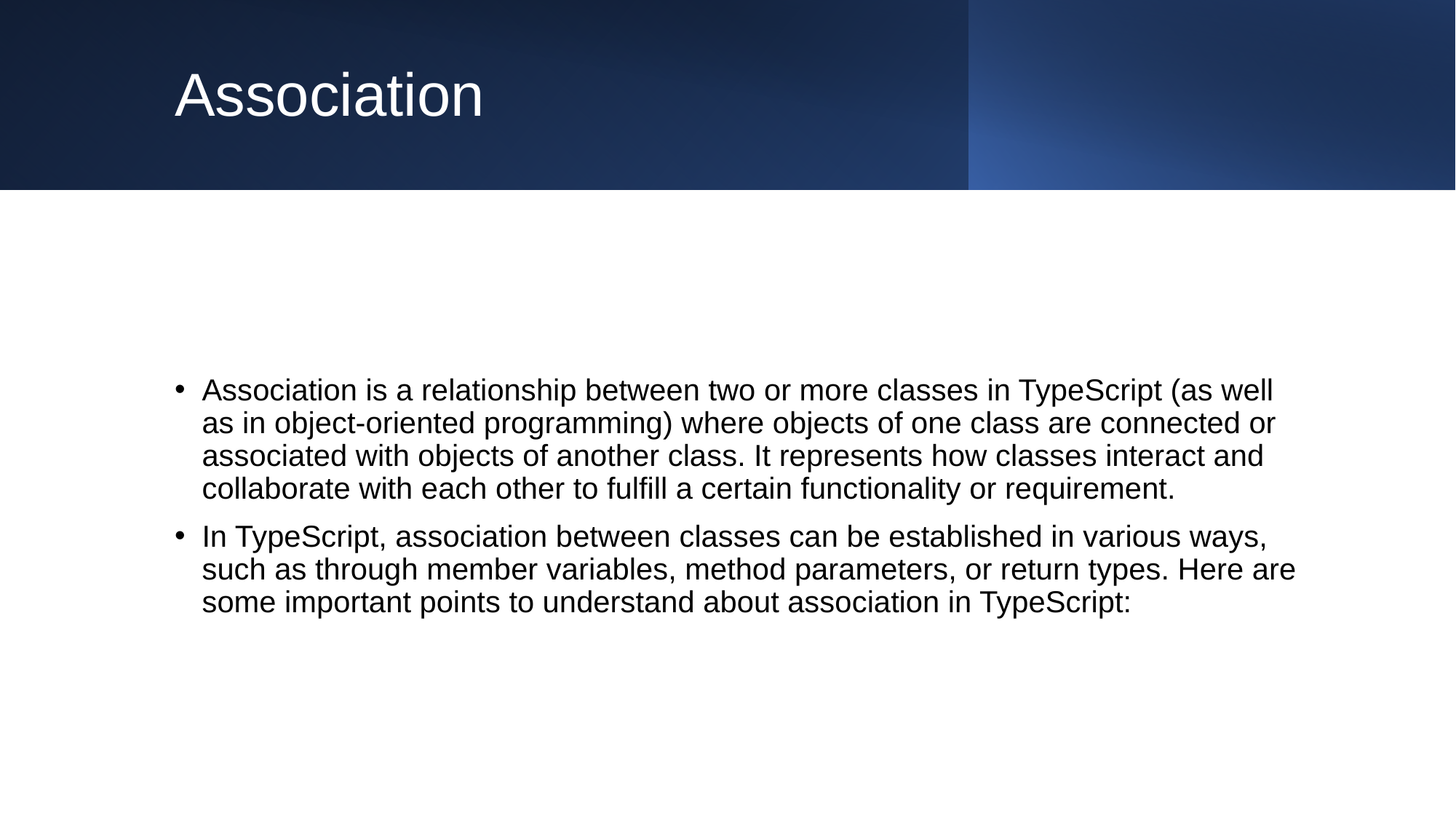

# Association
Association is a relationship between two or more classes in TypeScript (as well as in object-oriented programming) where objects of one class are connected or associated with objects of another class. It represents how classes interact and collaborate with each other to fulfill a certain functionality or requirement.
In TypeScript, association between classes can be established in various ways, such as through member variables, method parameters, or return types. Here are some important points to understand about association in TypeScript: